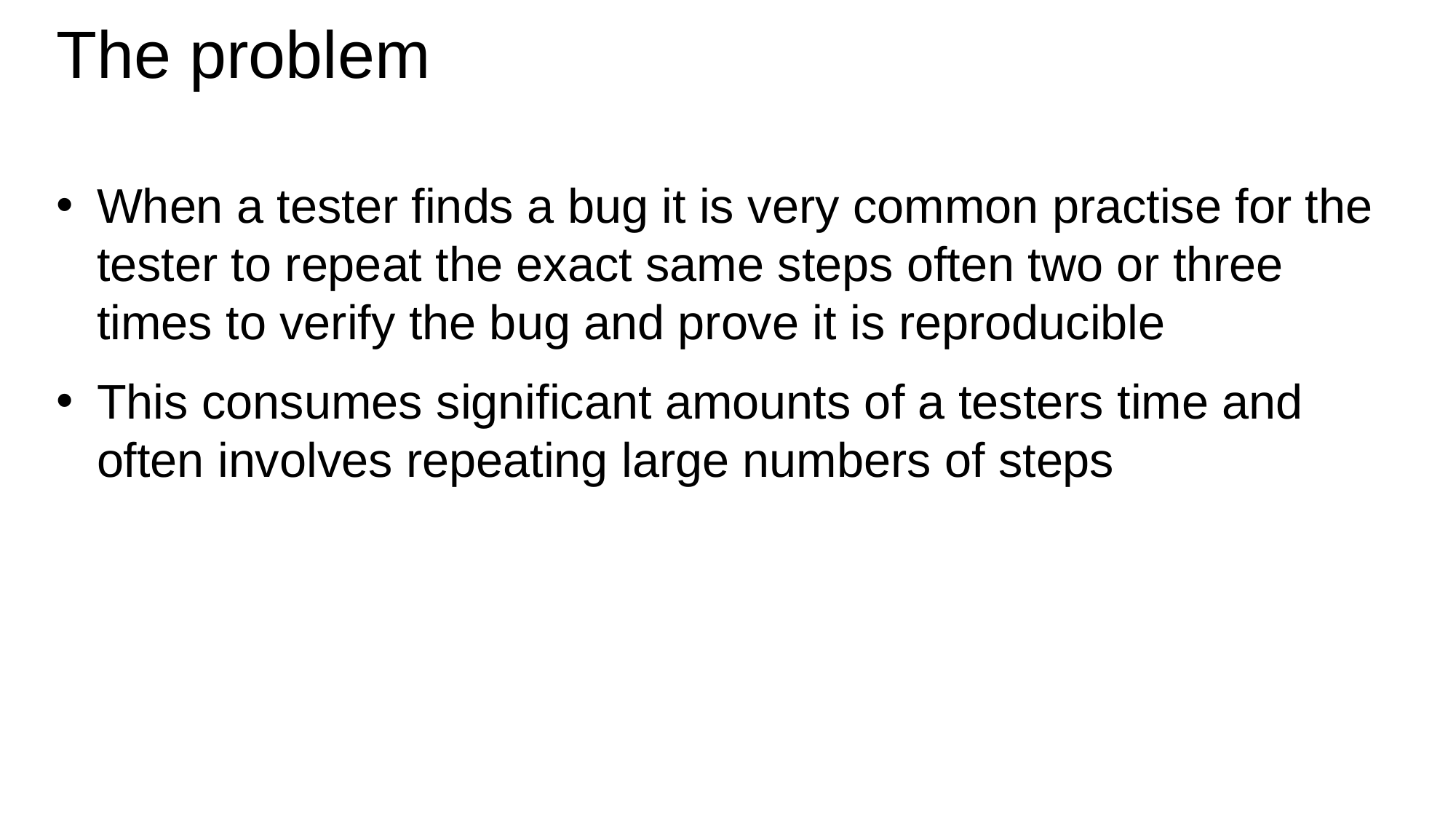

# The problem
When a tester finds a bug it is very common practise for the tester to repeat the exact same steps often two or three times to verify the bug and prove it is reproducible
This consumes significant amounts of a testers time and often involves repeating large numbers of steps